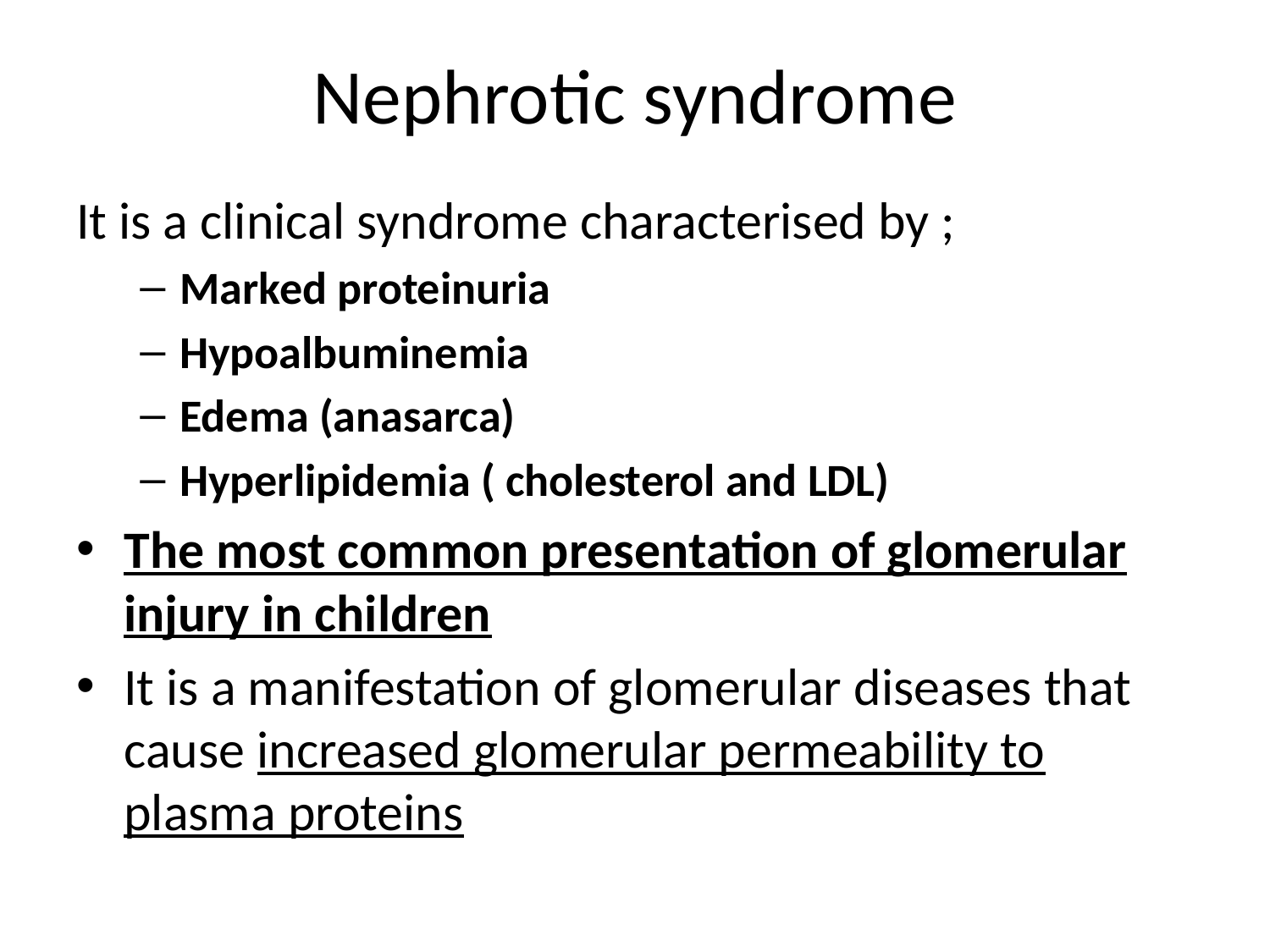

# Nephrotic syndrome
It is a clinical syndrome characterised by ;
Marked proteinuria
Hypoalbuminemia
Edema (anasarca)
Hyperlipidemia ( cholesterol and LDL)
The most common presentation of glomerular injury in children
It is a manifestation of glomerular diseases that cause increased glomerular permeability to plasma proteins